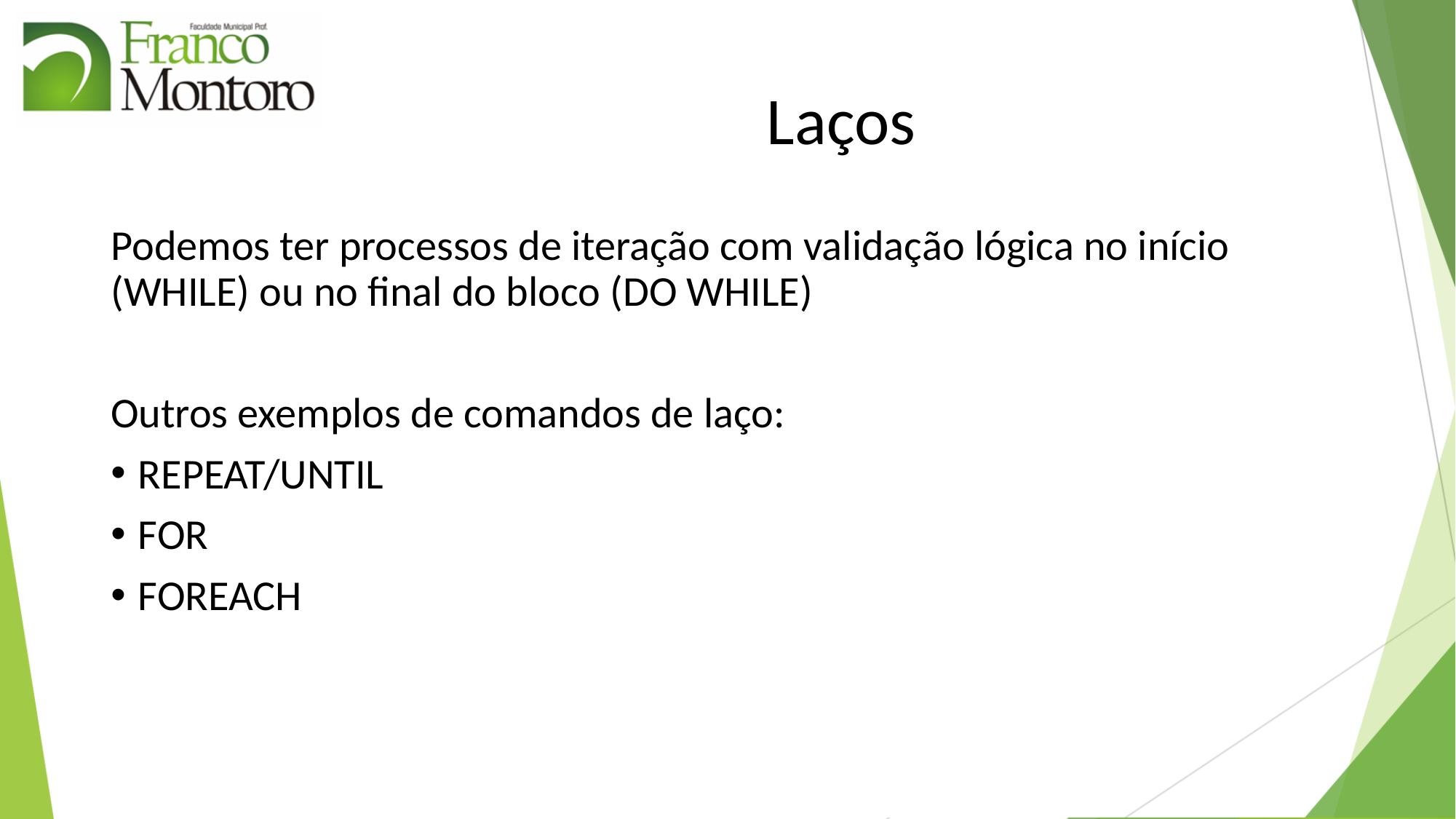

# Laços
Podemos ter processos de iteração com validação lógica no início (WHILE) ou no final do bloco (DO WHILE)

Outros exemplos de comandos de laço:
REPEAT/UNTIL
FOR
FOREACH